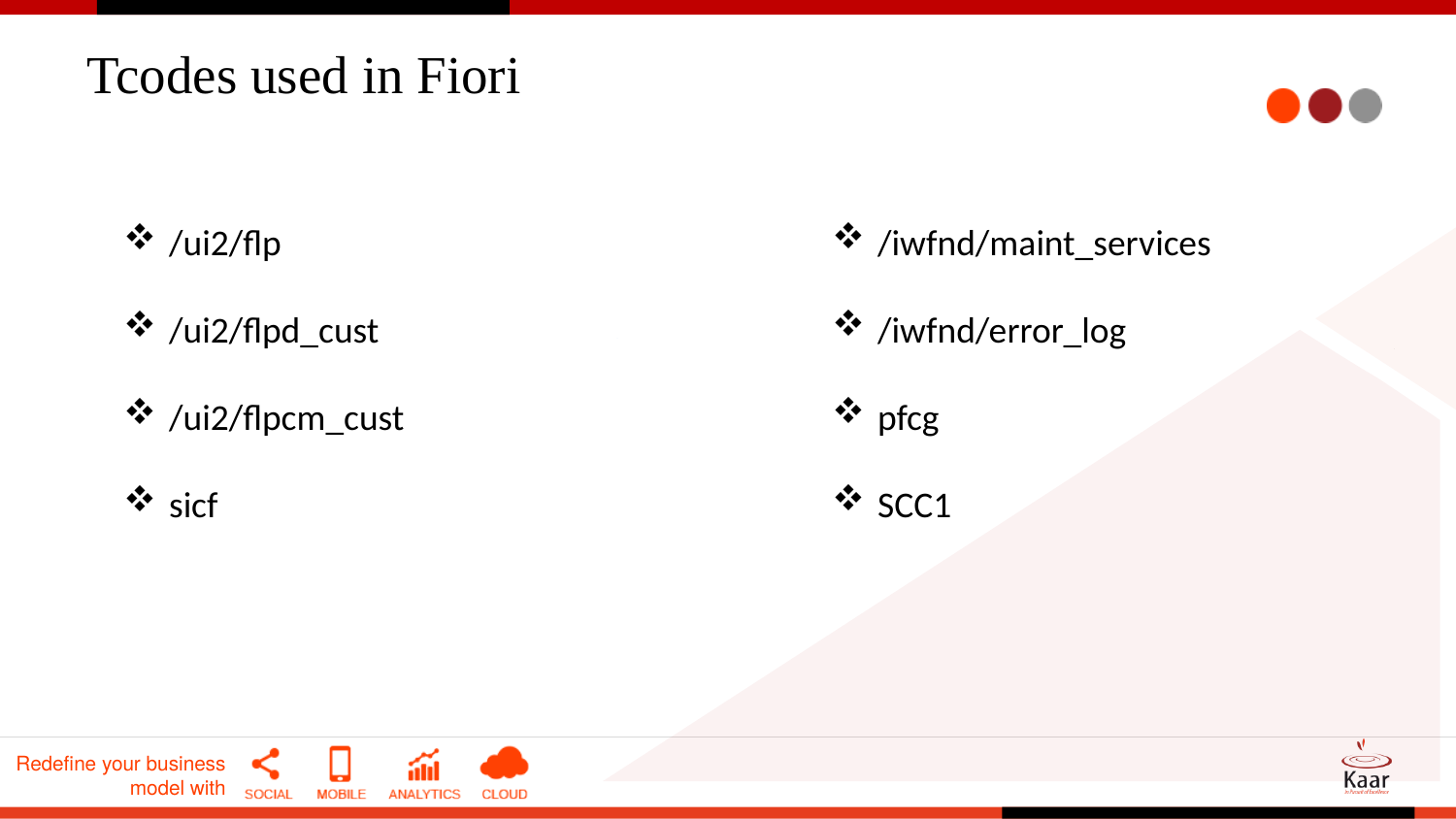

# Tcodes used in Fiori
/ui2/flp

/ui2/flpd_cust

/ui2/flpcm_cust

sicf

/iwfnd/maint_services

/iwfnd/error_log

pfcg

SCC1